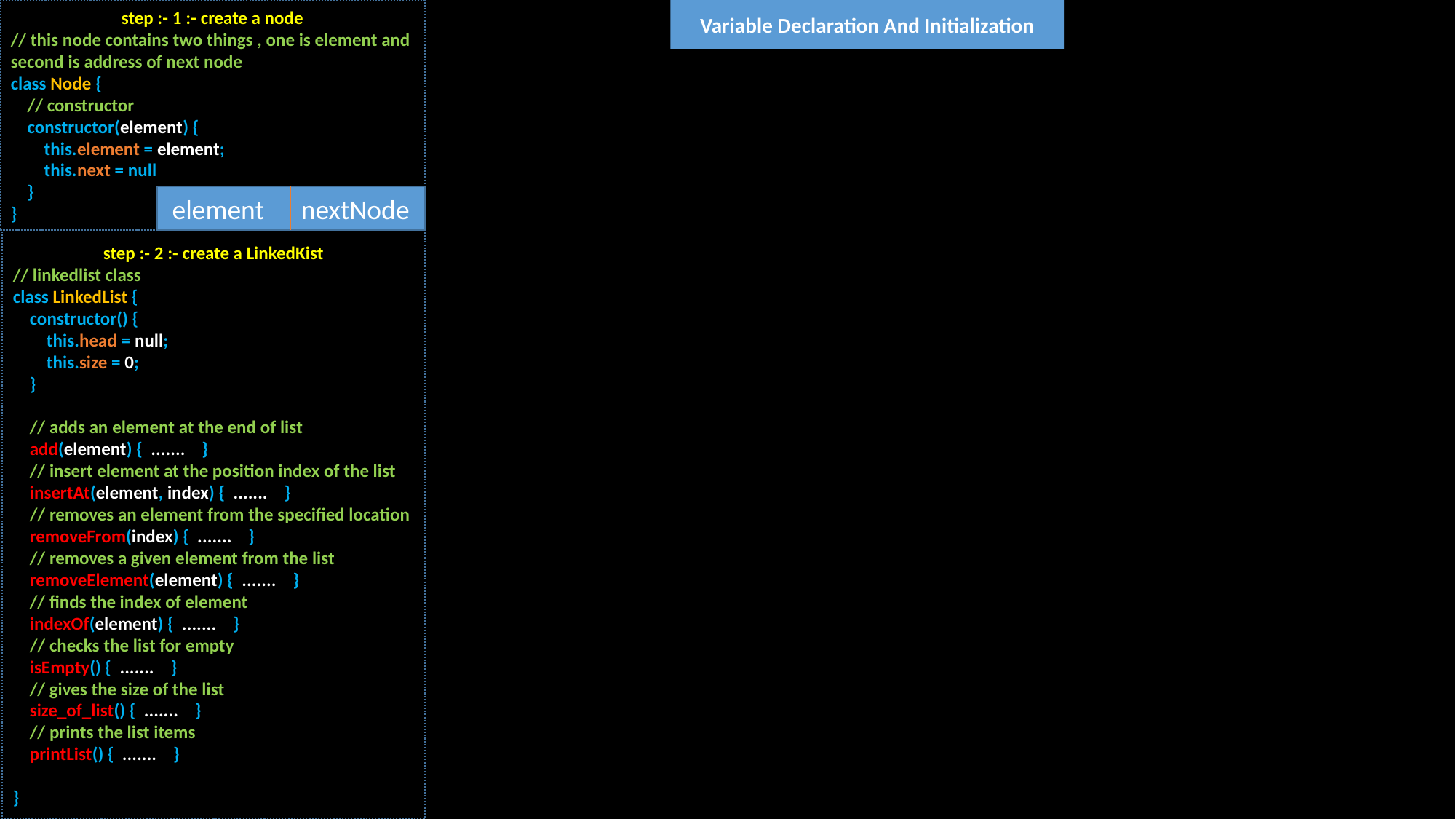

step :- 1 :- create a node
// this node contains two things , one is element and second is address of next node
class Node {
    // constructor
    constructor(element) {
        this.element = element;
        this.next = null
    }
}
Variable Declaration And Initialization
element      nextNode
 step :- 2 :- create a LinkedKist
// linkedlist class
class LinkedList {
    constructor() {
        this.head = null;
        this.size = 0;
    }

    // adds an element at the end of list
    add(element) {  .......    }
    // insert element at the position index of the list
    insertAt(element, index) {  .......    }
    // removes an element from the specified location
    removeFrom(index) {  .......    }
    // removes a given element from the list
    removeElement(element) {  .......    }
    // finds the index of element
    indexOf(element) {  .......    }
    // checks the list for empty
    isEmpty() {  .......    }
    // gives the size of the list
    size_of_list() {  .......    }
    // prints the list items
    printList() {  .......    }

}